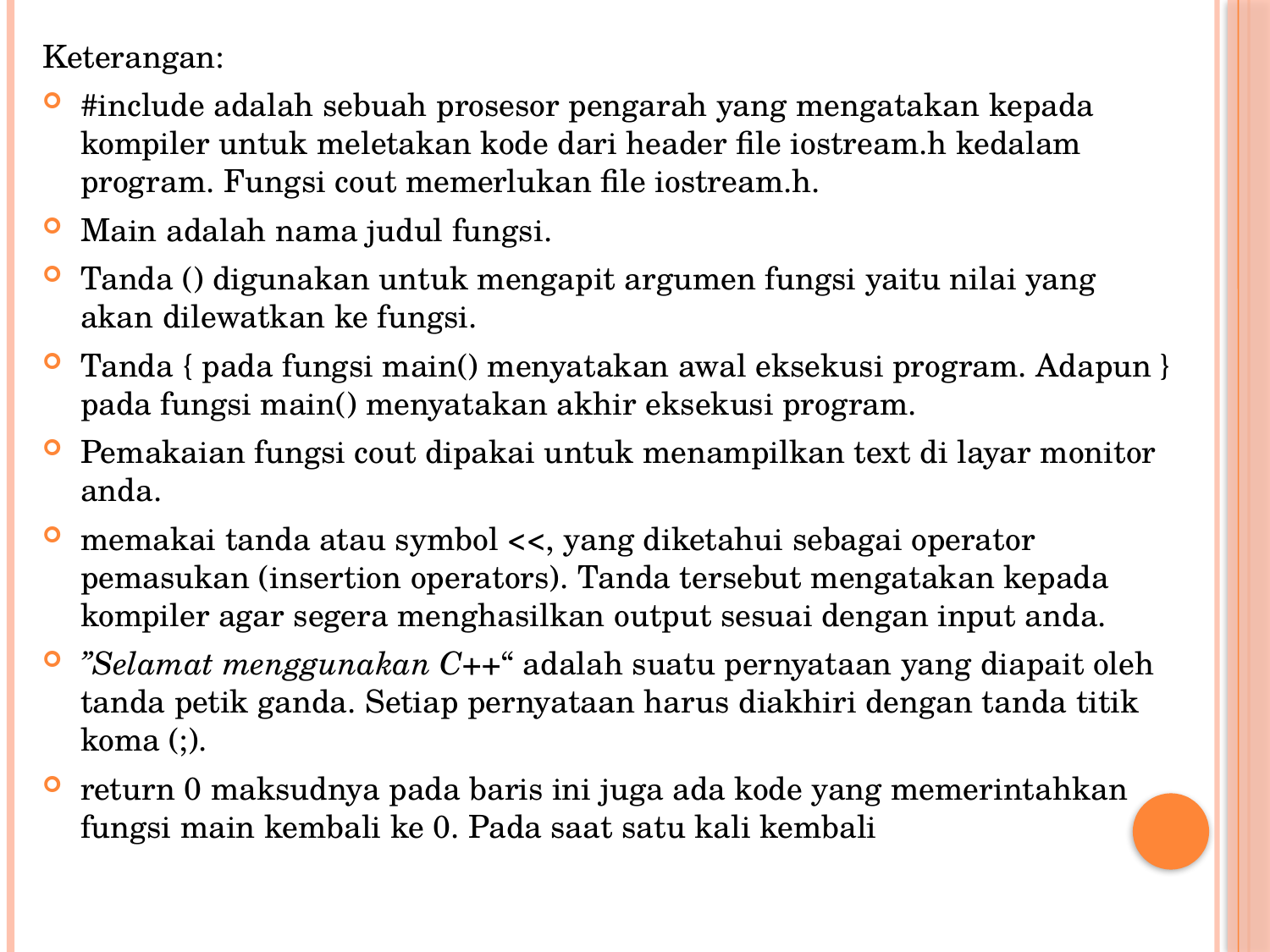

Keterangan:
#include adalah sebuah prosesor pengarah yang mengatakan kepada kompiler untuk meletakan kode dari header file iostream.h kedalam program. Fungsi cout memerlukan file iostream.h.
Main adalah nama judul fungsi.
Tanda () digunakan untuk mengapit argumen fungsi yaitu nilai yang akan dilewatkan ke fungsi.
Tanda { pada fungsi main() menyatakan awal eksekusi program. Adapun } pada fungsi main() menyatakan akhir eksekusi program.
Pemakaian fungsi cout dipakai untuk menampilkan text di layar monitor anda.
memakai tanda atau symbol <<, yang diketahui sebagai operator pemasukan (insertion operators). Tanda tersebut mengatakan kepada kompiler agar segera menghasilkan output sesuai dengan input anda.
”Selamat menggunakan C++“ adalah suatu pernyataan yang diapait oleh tanda petik ganda. Setiap pernyataan harus diakhiri dengan tanda titik koma (;).
return 0 maksudnya pada baris ini juga ada kode yang memerintahkan fungsi main kembali ke 0. Pada saat satu kali kembali